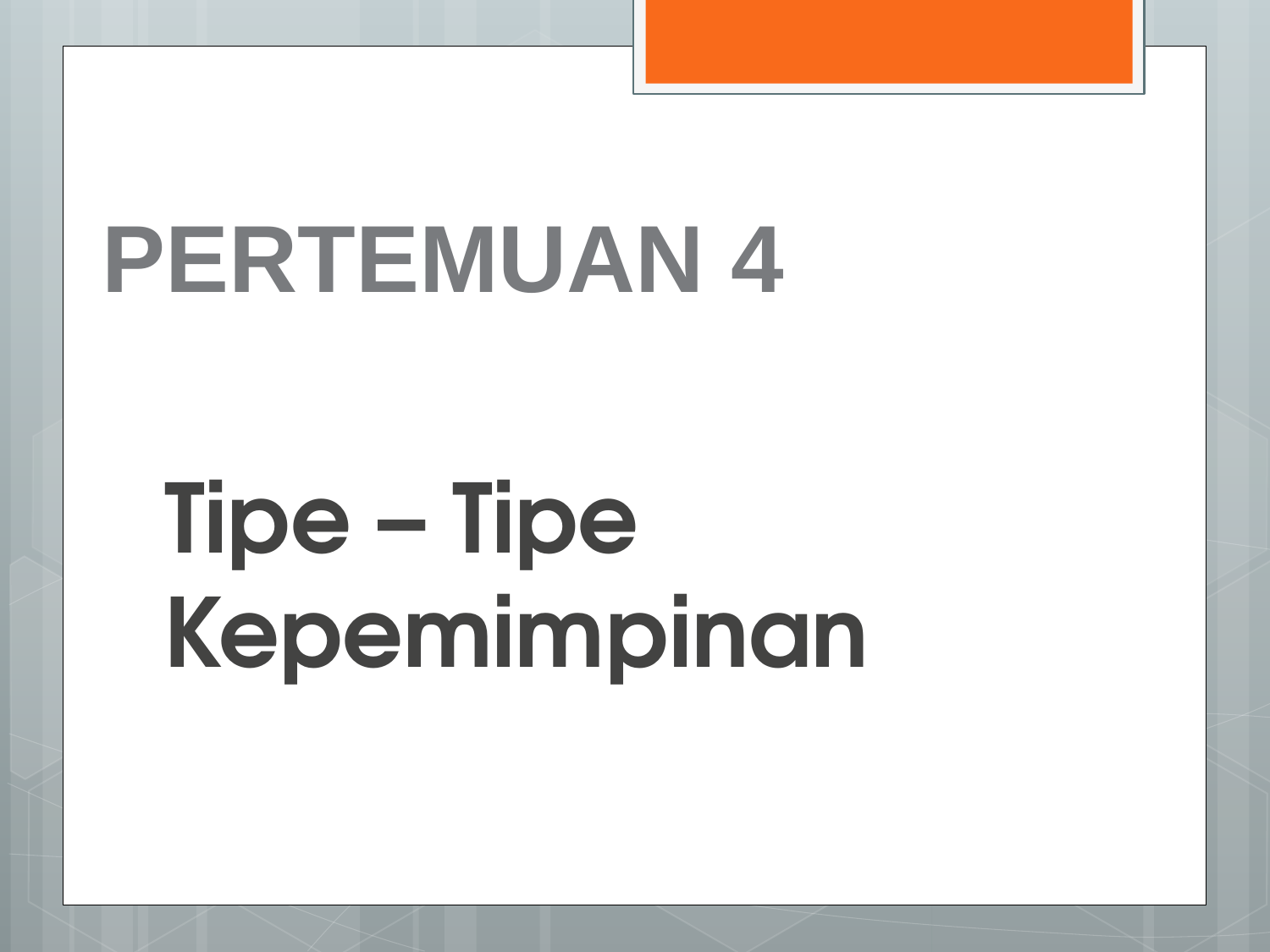

# PERTEMUAN 4
Tipe – Tipe Kepemimpinan